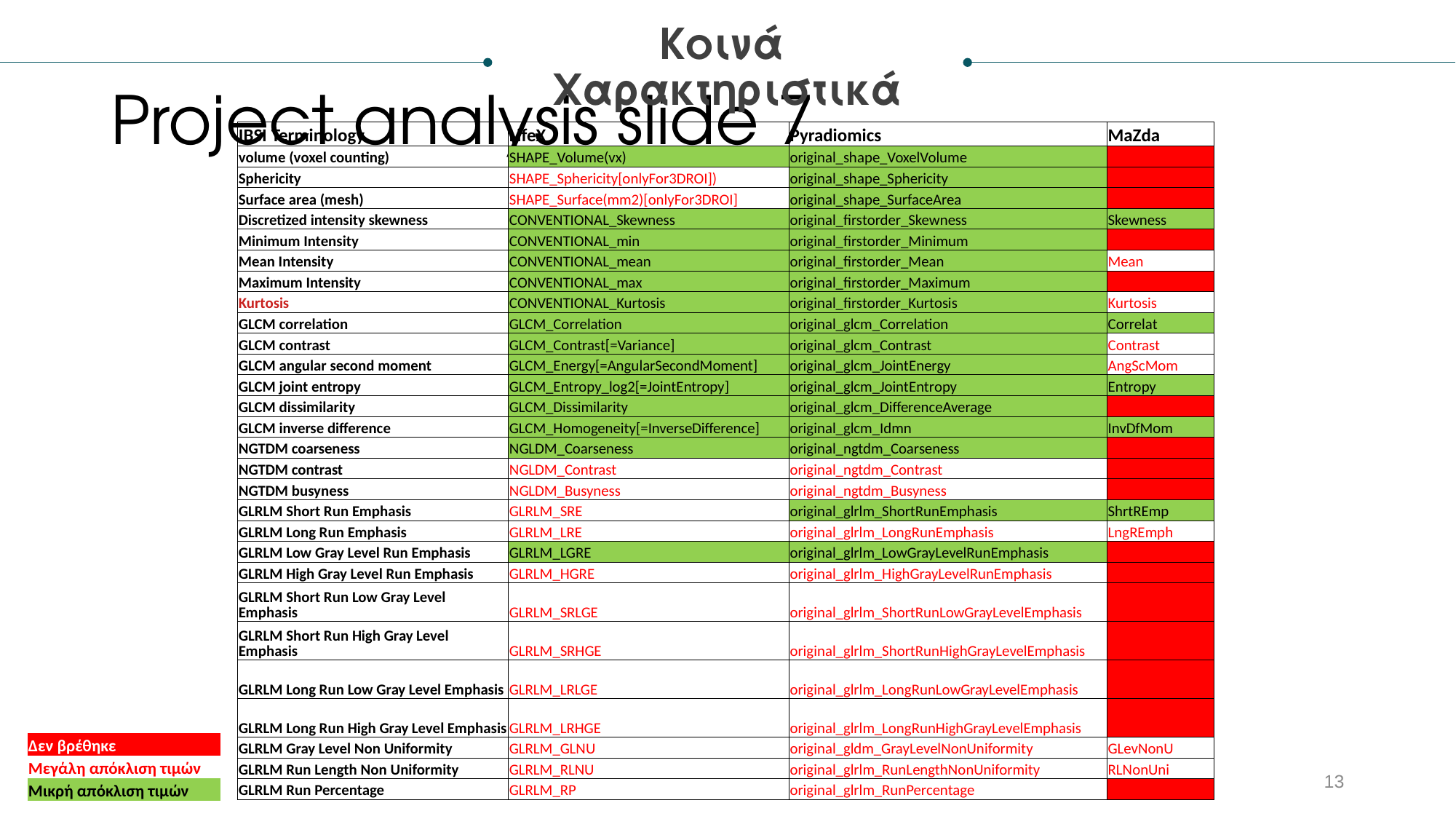

Κοινά
Χαρακτηριστικά
# Project analysis slide 7
| IBSI Terminology | LifeX | Pyradiomics | MaZda |
| --- | --- | --- | --- |
| volume (voxel counting) | SHAPE\_Volume(vx) | original\_shape\_VoxelVolume |  |
| Sphericity | SHAPE\_Sphericity[onlyFor3DROI]) | original\_shape\_Sphericity |  |
| Surface area (mesh) | SHAPE\_Surface(mm2)[onlyFor3DROI] | original\_shape\_SurfaceArea |  |
| Discretized intensity skewness | CONVENTIONAL\_Skewness | original\_firstorder\_Skewness | Skewness |
| Minimum Intensity | CONVENTIONAL\_min | original\_firstorder\_Minimum |  |
| Mean Intensity | CONVENTIONAL\_mean | original\_firstorder\_Mean | Mean |
| Maximum Intensity | CONVENTIONAL\_max | original\_firstorder\_Maximum |  |
| Kurtosis | CONVENTIONAL\_Kurtosis | original\_firstorder\_Kurtosis | Kurtosis |
| GLCM correlation | GLCM\_Correlation | original\_glcm\_Correlation | Correlat |
| GLCM contrast | GLCM\_Contrast[=Variance] | original\_glcm\_Contrast | Contrast |
| GLCM angular second moment | GLCM\_Energy[=AngularSecondMoment] | original\_glcm\_JointEnergy | AngScMom |
| GLCM joint entropy | GLCM\_Entropy\_log2[=JointEntropy] | original\_glcm\_JointEntropy | Entropy |
| GLCM dissimilarity | GLCM\_Dissimilarity | original\_glcm\_DifferenceAverage |  |
| GLCM inverse difference | GLCM\_Homogeneity[=InverseDifference] | original\_glcm\_Idmn | InvDfMom |
| NGTDM coarseness | NGLDM\_Coarseness | original\_ngtdm\_Coarseness |  |
| NGTDM contrast | NGLDM\_Contrast | original\_ngtdm\_Contrast |  |
| NGTDM busyness | NGLDM\_Busyness | original\_ngtdm\_Busyness |  |
| GLRLM Short Run Emphasis | GLRLM\_SRE | original\_glrlm\_ShortRunEmphasis | ShrtREmp |
| GLRLM Long Run Emphasis | GLRLM\_LRE | original\_glrlm\_LongRunEmphasis | LngREmph |
| GLRLM Low Gray Level Run Emphasis | GLRLM\_LGRE | original\_glrlm\_LowGrayLevelRunEmphasis |  |
| GLRLM High Gray Level Run Emphasis | GLRLM\_HGRE | original\_glrlm\_HighGrayLevelRunEmphasis |  |
| GLRLM Short Run Low Gray Level Emphasis | GLRLM\_SRLGE | original\_glrlm\_ShortRunLowGrayLevelEmphasis |  |
| GLRLM Short Run High Gray Level Emphasis | GLRLM\_SRHGE | original\_glrlm\_ShortRunHighGrayLevelEmphasis |  |
| GLRLM Long Run Low Gray Level Emphasis | GLRLM\_LRLGE | original\_glrlm\_LongRunLowGrayLevelEmphasis |  |
| GLRLM Long Run High Gray Level Emphasis | GLRLM\_LRHGE | original\_glrlm\_LongRunHighGrayLevelEmphasis |  |
| GLRLM Gray Level Non Uniformity | GLRLM\_GLNU | original\_gldm\_GrayLevelNonUniformity | GLevNonU |
| GLRLM Run Length Non Uniformity | GLRLM\_RLNU | original\_glrlm\_RunLengthNonUniformity | RLNonUni |
| GLRLM Run Percentage | GLRLM\_RP | original\_glrlm\_RunPercentage |  |

| Δεν βρέθηκε |
| --- |
| Μεγάλη απόκλιση τιμών |
| Μικρή απόκλιση τιμών |
13